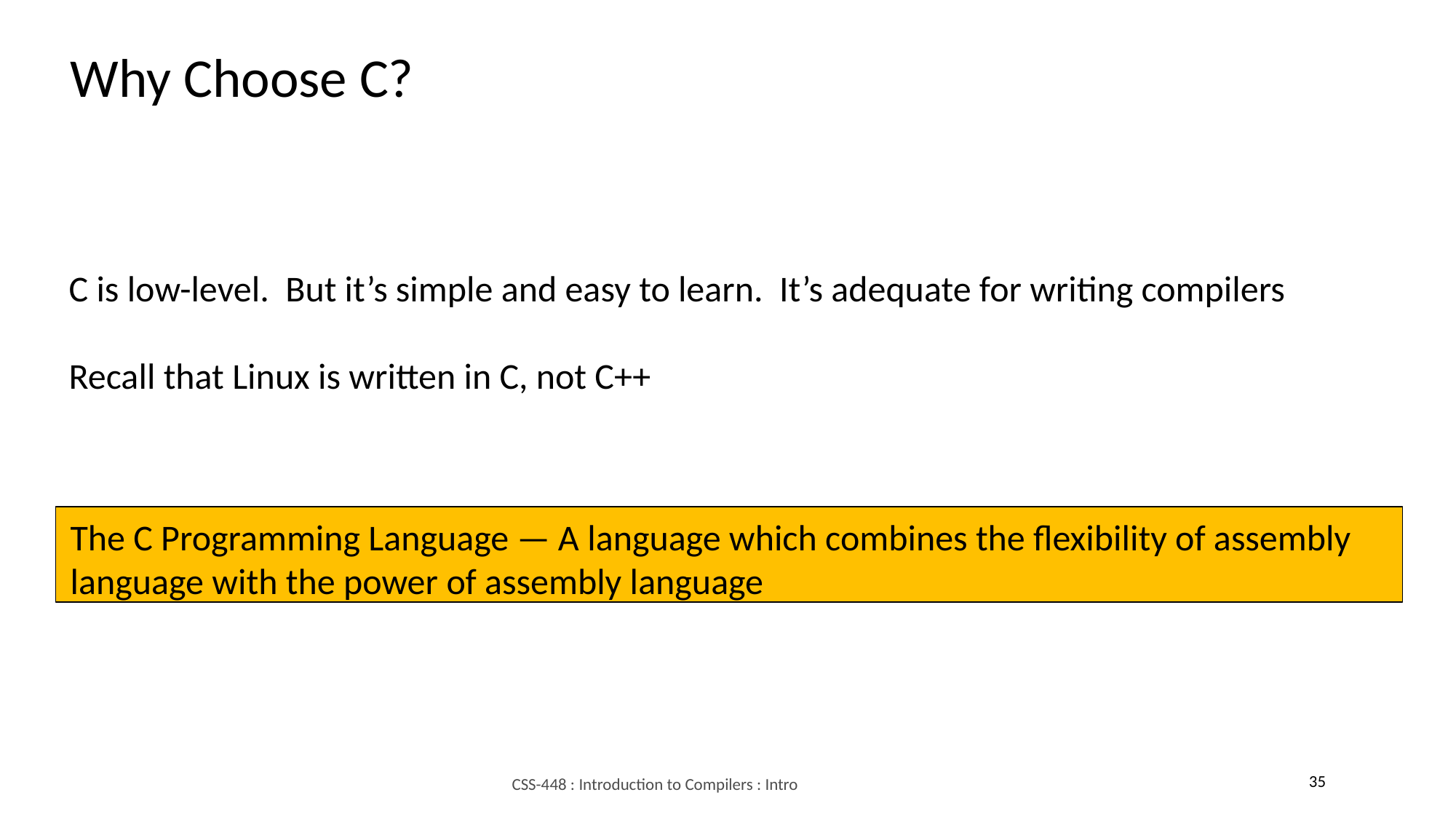

Why Choose C?
C is low-level.  But it’s simple and easy to learn.  It’s adequate for writing compilers

Recall that Linux is written in C, not C++
The C Programming Language — A language which combines the flexibility of assembly language with the power of assembly language
35
CSS-448 : Introduction to Compilers : Intro